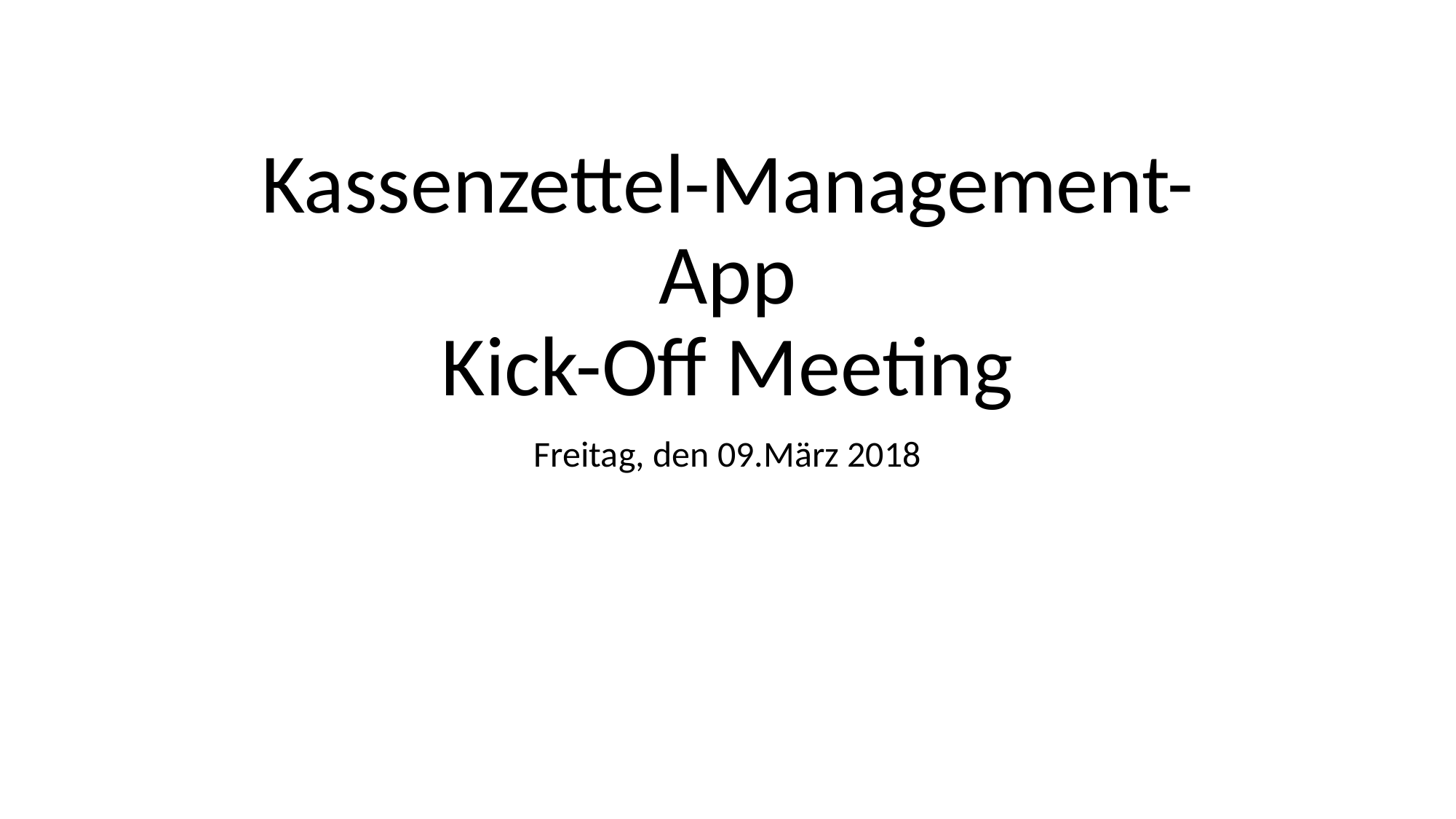

# Kassenzettel-Management-App Kick-Off Meeting
Freitag, den 09.März 2018